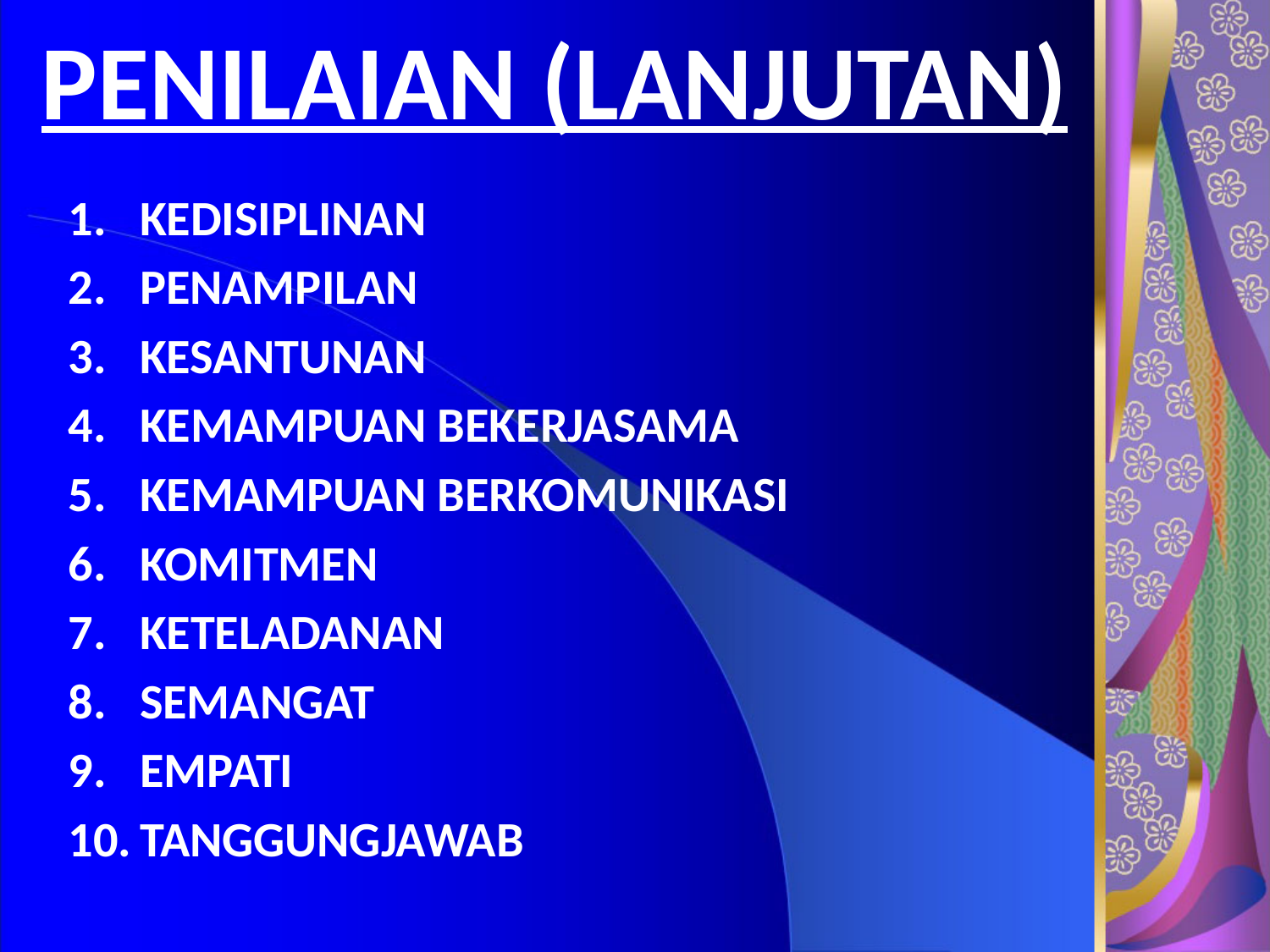

# PENILAIAN (LANJUTAN)
KEDISIPLINAN
PENAMPILAN
KESANTUNAN
KEMAMPUAN BEKERJASAMA
KEMAMPUAN BERKOMUNIKASI
KOMITMEN
KETELADANAN
SEMANGAT
EMPATI
TANGGUNGJAWAB